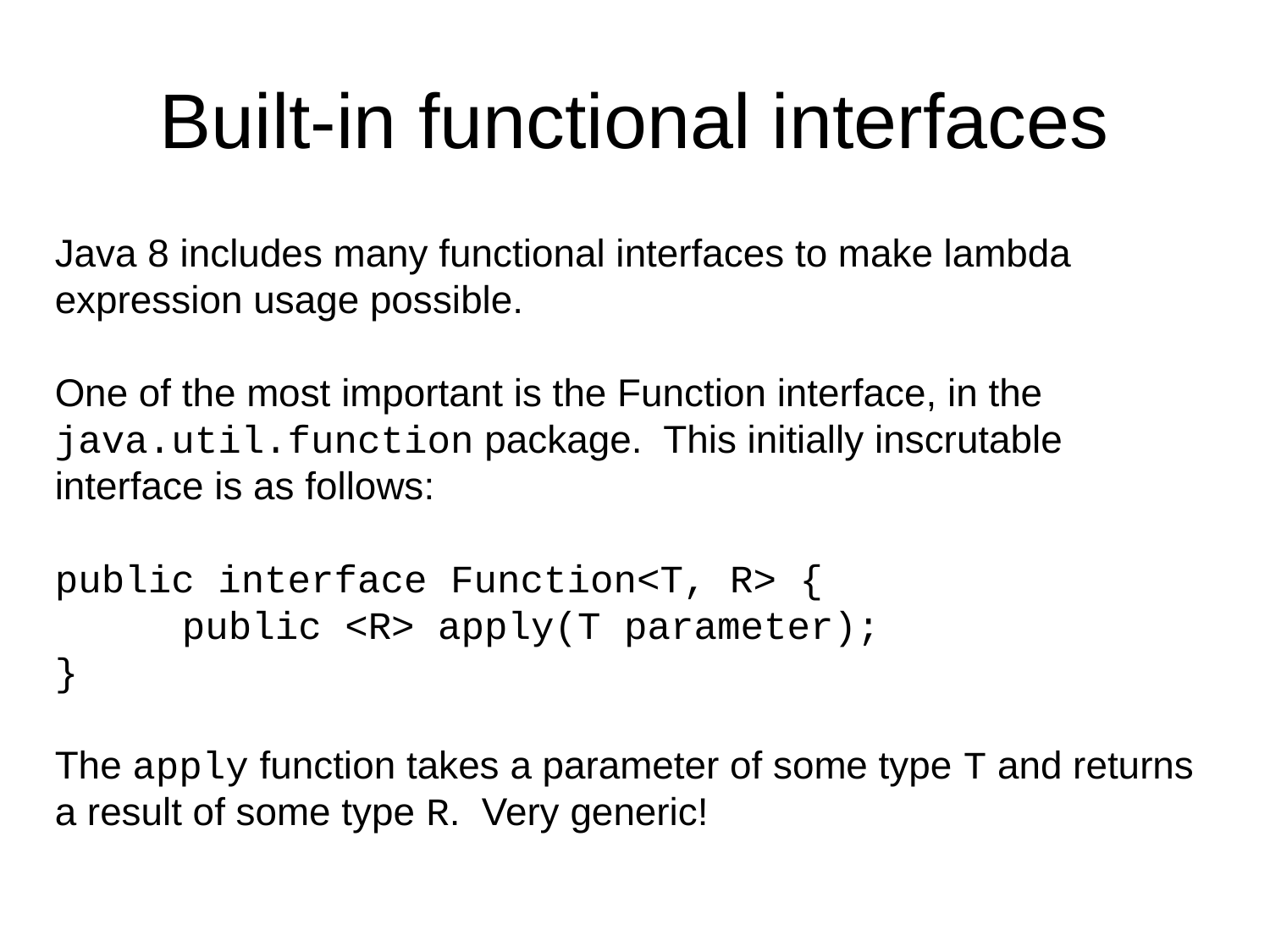

Built-in functional interfaces
Java 8 includes many functional interfaces to make lambda expression usage possible.

One of the most important is the Function interface, in the java.util.function package.  This initially inscrutable interface is as follows:

public interface Function<T, R> {
	public <R> apply(T parameter);
}

The apply function takes a parameter of some type T and returns a result of some type R.  Very generic!